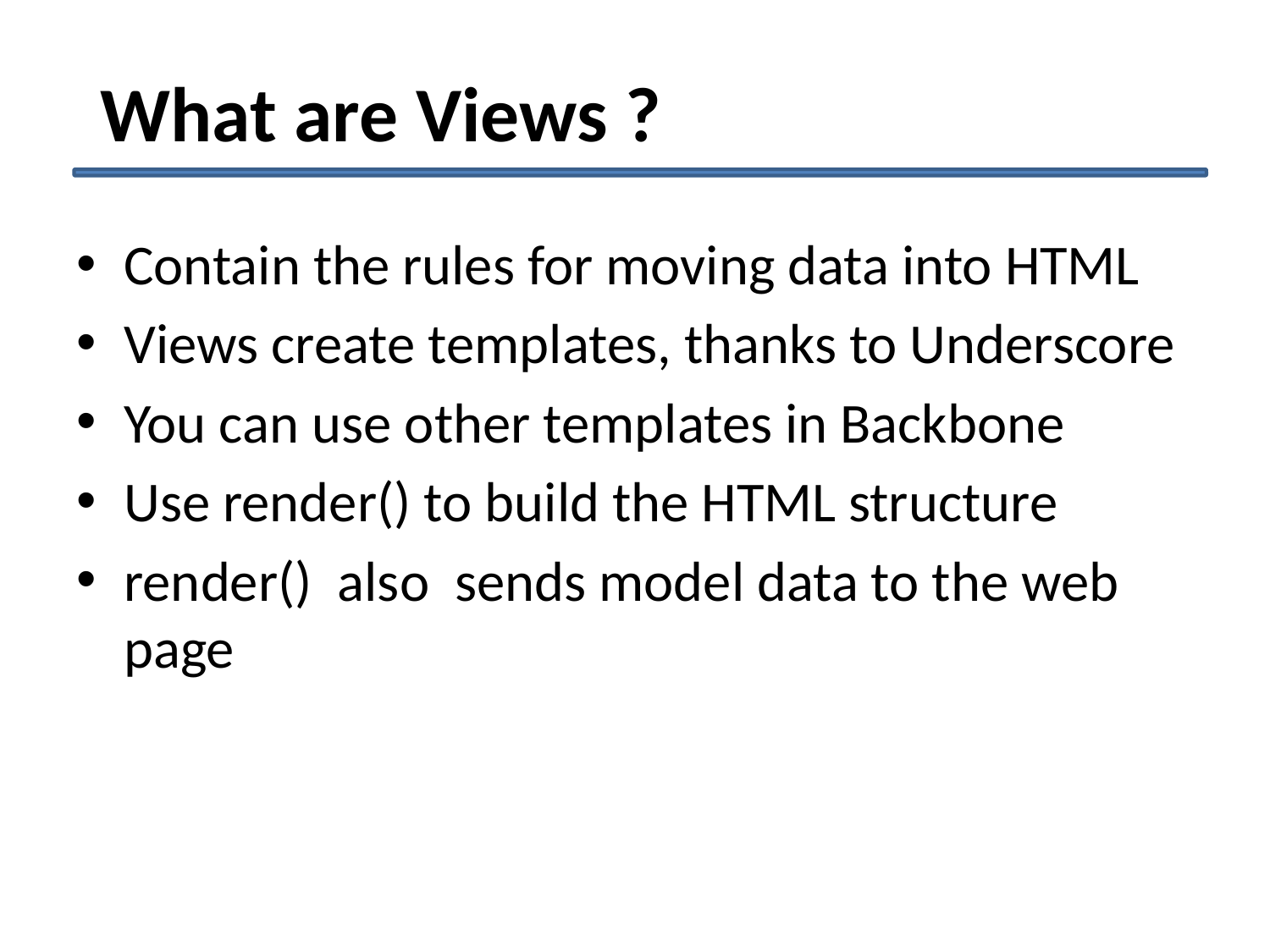

# What are Views ?

Contain the rules for moving data into HTML
Views create templates, thanks to Underscore
You can use other templates in Backbone
Use render() to build the HTML structure
render()  also  sends model data to the web page